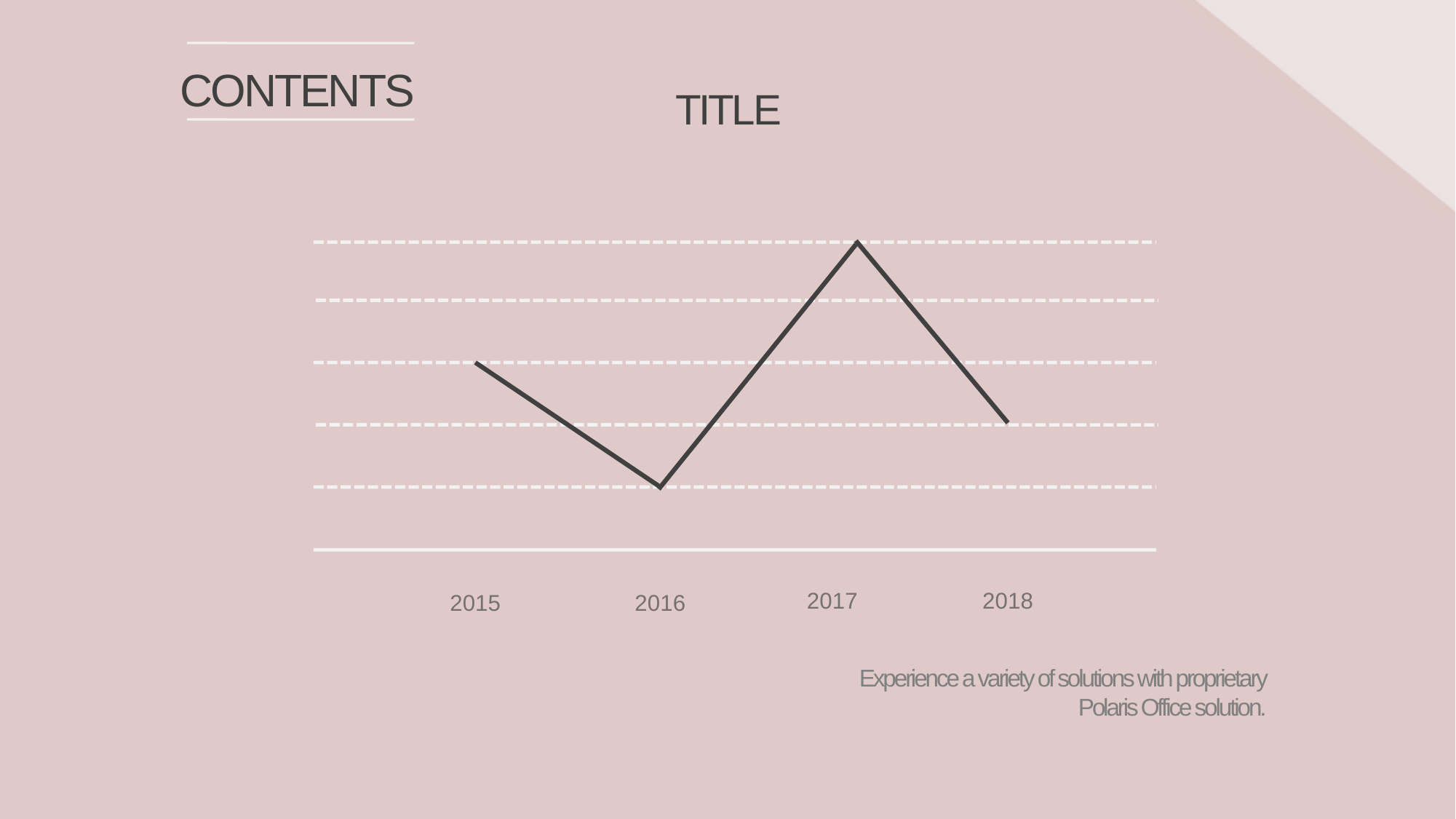

CONTENTS
TITLE
2017
2018
2015
2016
Experience a variety of solutions with proprietary Polaris Office solution.